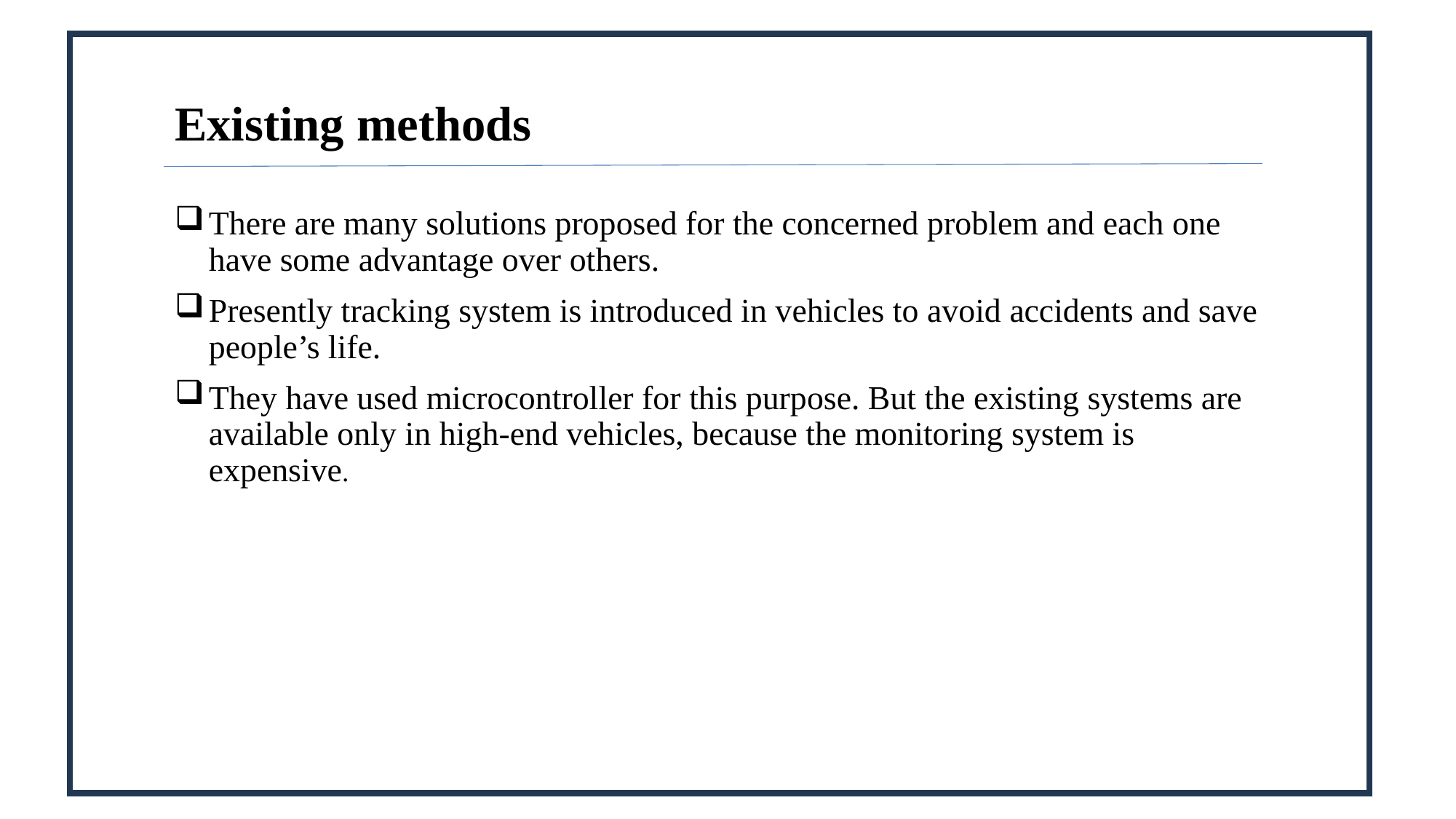

# Existing methods
There are many solutions proposed for the concerned problem and each one have some advantage over others.
Presently tracking system is introduced in vehicles to avoid accidents and save people’s life.
They have used microcontroller for this purpose. But the existing systems are available only in high-end vehicles, because the monitoring system is expensive.